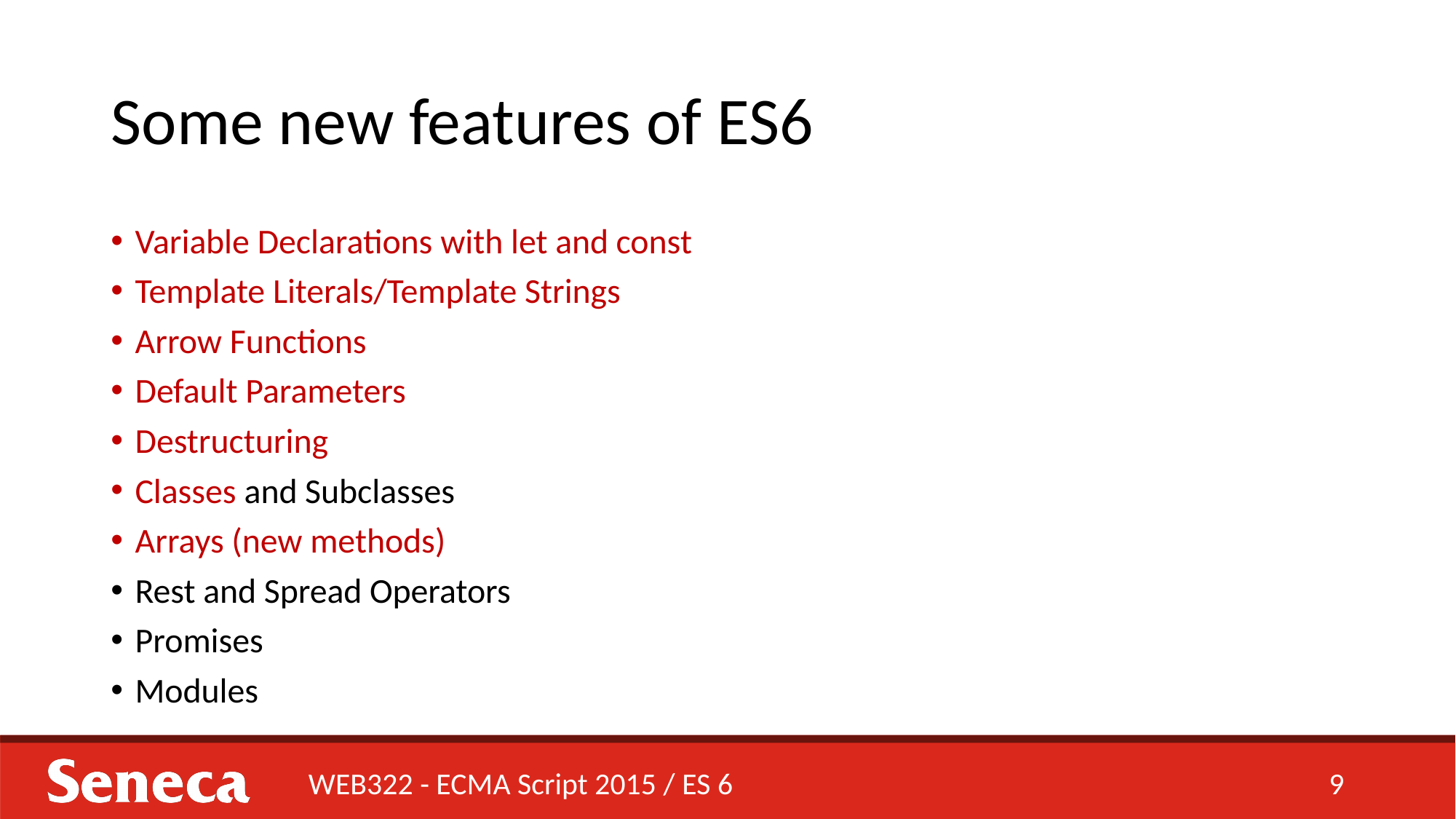

# Some new features of ES6
Variable Declarations with let and const
Template Literals/Template Strings
Arrow Functions
Default Parameters
Destructuring
Classes and Subclasses
Arrays (new methods)
Rest and Spread Operators
Promises
Modules
WEB322 - ECMA Script 2015 / ES 6
9